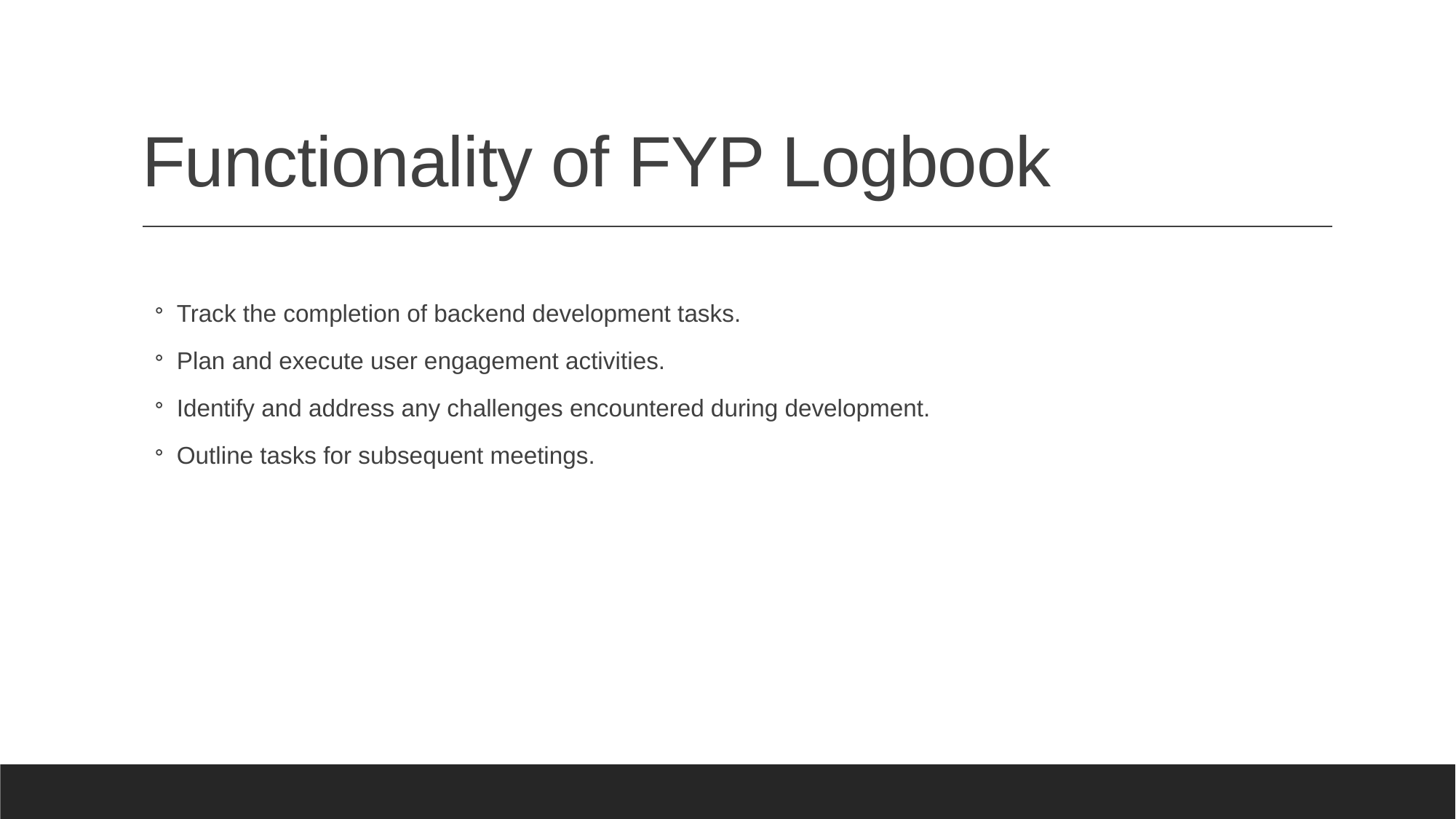

# Functionality of FYP Logbook

Track the completion of backend development tasks.
Plan and execute user engagement activities.
Identify and address any challenges encountered during development.
Outline tasks for subsequent meetings.